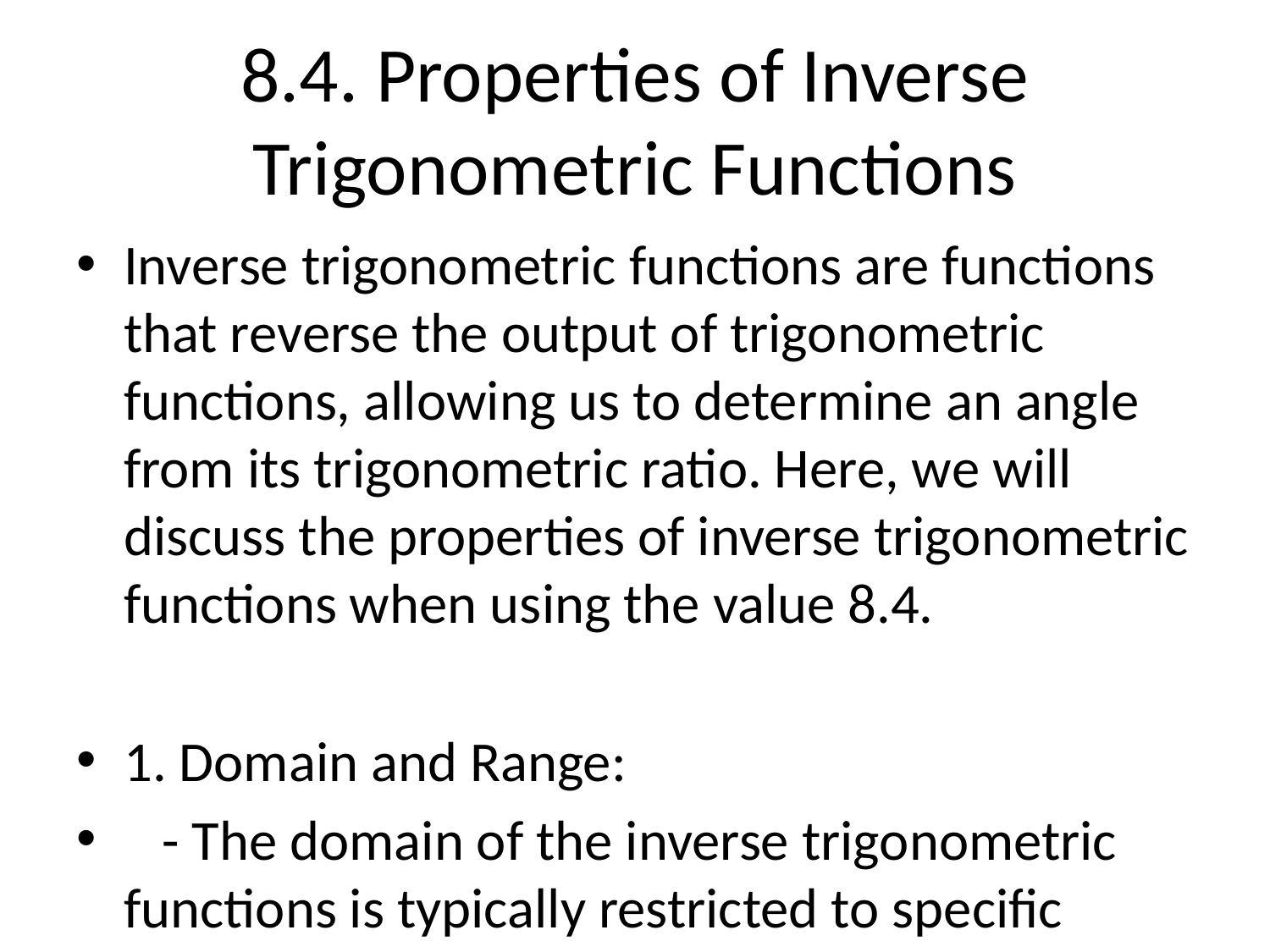

# 8.4. Properties of Inverse Trigonometric Functions
Inverse trigonometric functions are functions that reverse the output of trigonometric functions, allowing us to determine an angle from its trigonometric ratio. Here, we will discuss the properties of inverse trigonometric functions when using the value 8.4.

1. Domain and Range:
   - The domain of the inverse trigonometric functions is typically restricted to specific intervals to ensure that they are one-to-one functions.
   - For arcsin(x), arccos(x), and arctan(x), the domain and range must be carefully considered to maintain a one-to-one correspondence with the original trigonometric function.

2. Principal Values:
   - Each inverse trigonometric function has a principal value associated with it, which represents the primary angle for which the function is defined.
   - For example, the principal value of arcsin(x) lies between -pi/2 and pi/2, while the principal value of arccos(x) lies between 0 and pi.

3. Periodicity:
   - Inverse trigonometric functions are periodic, with their values repeating at regular intervals.
   - For the inverse sine and cosine functions, the periodicity is 2pi, while for the inverse tangent function, the periodicity is pi.

4. Symmetry:
   - The graphs of inverse trigonometric functions exhibit symmetry across specific axes.
   - The inverse sine function, arcsin(x), is odd and symmetric about the origin.
   - The inverse cosine function, arccos(x), is also odd and symmetric about the origin.
   - The inverse tangent function, arctan(x), is odd and symmetric about the origin.

5. Inverse Relationships:
   - Inverse trigonometric functions establish a unique relationship between an angle and its corresponding trigonometric ratio.
   - For example, if sin(theta) = x, then arcsin(x) = theta, where theta is the angle whose sine is x.

6. Trigonometric Identities:
   - Inverse trigonometric functions are connected to trigonometric identities that help in simplifying trigonometric expressions.
   - For example, the Pythagorean identity sin^2(theta) + cos^2(theta) = 1 can be used in conjunction with inverse trigonometric functions to simplify expressions involving arcsin(x) and arccos(x).

7. Real-Valued Outputs:
   - Inverse trigonometric functions typically yield real values within their specified domains.
   - It is crucial to ensure that the input values lie within the appropriate range to obtain meaningful outputs from inverse trigonometric functions.

Understanding these properties of inverse trigonometric functions is essential for effectively using them in various mathematical contexts and solving problems related to angles and their trigonometric ratios.